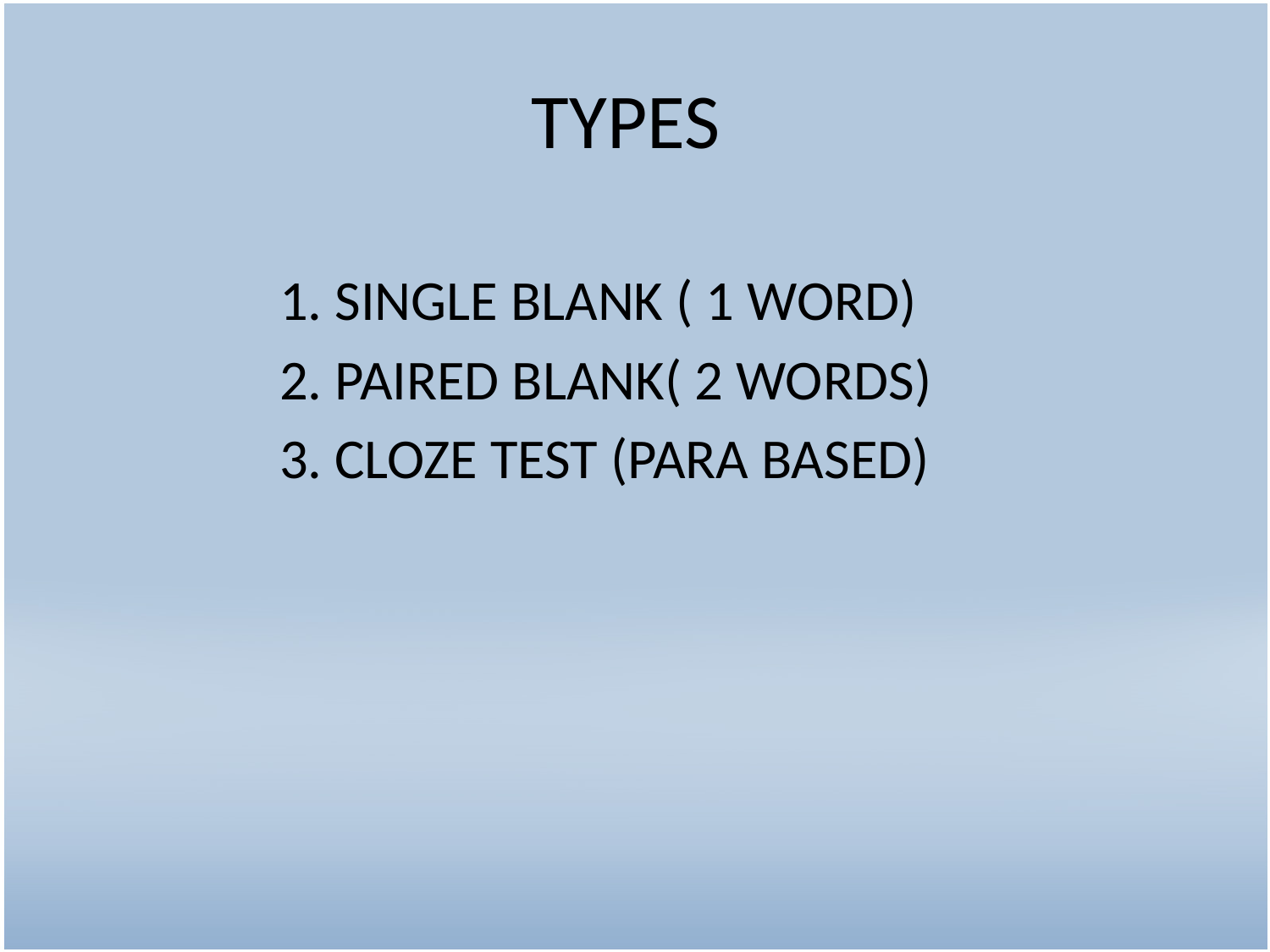

# TYPES
                1. SINGLE BLANK ( 1 WORD)
                2. PAIRED BLANK( 2 WORDS)
                3. CLOZE TEST (PARA BASED)